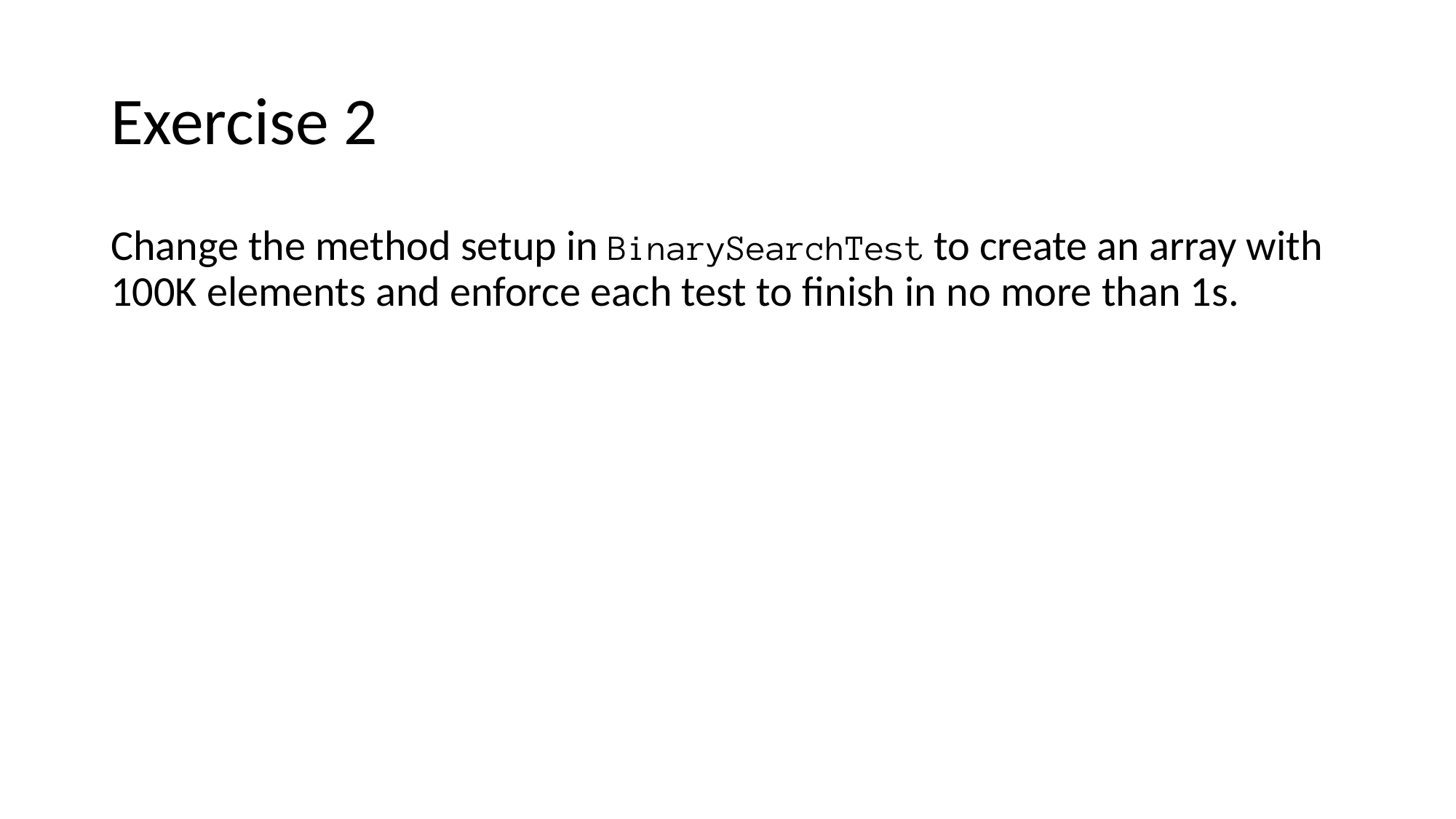

Exercise 2
Change the method setup in BinarySearchTest to create an array with 100K elements and enforce each test to finish in no more than 1s.